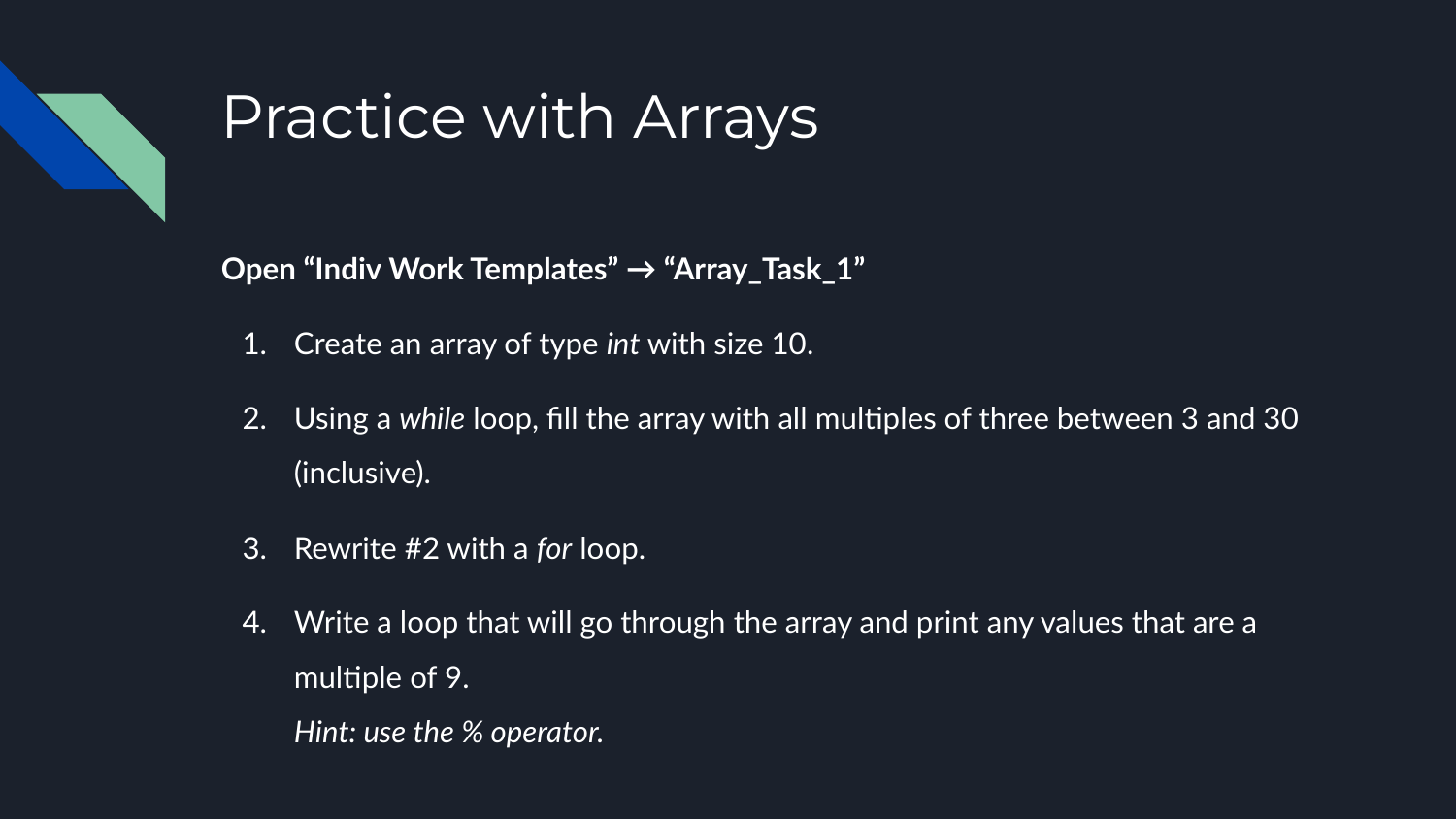

# Practice with Arrays
Open “Indiv Work Templates” → “Array_Task_1”
Create an array of type int with size 10.
Using a while loop, fill the array with all multiples of three between 3 and 30 (inclusive).
Rewrite #2 with a for loop.
Write a loop that will go through the array and print any values that are a multiple of 9.
Hint: use the % operator.